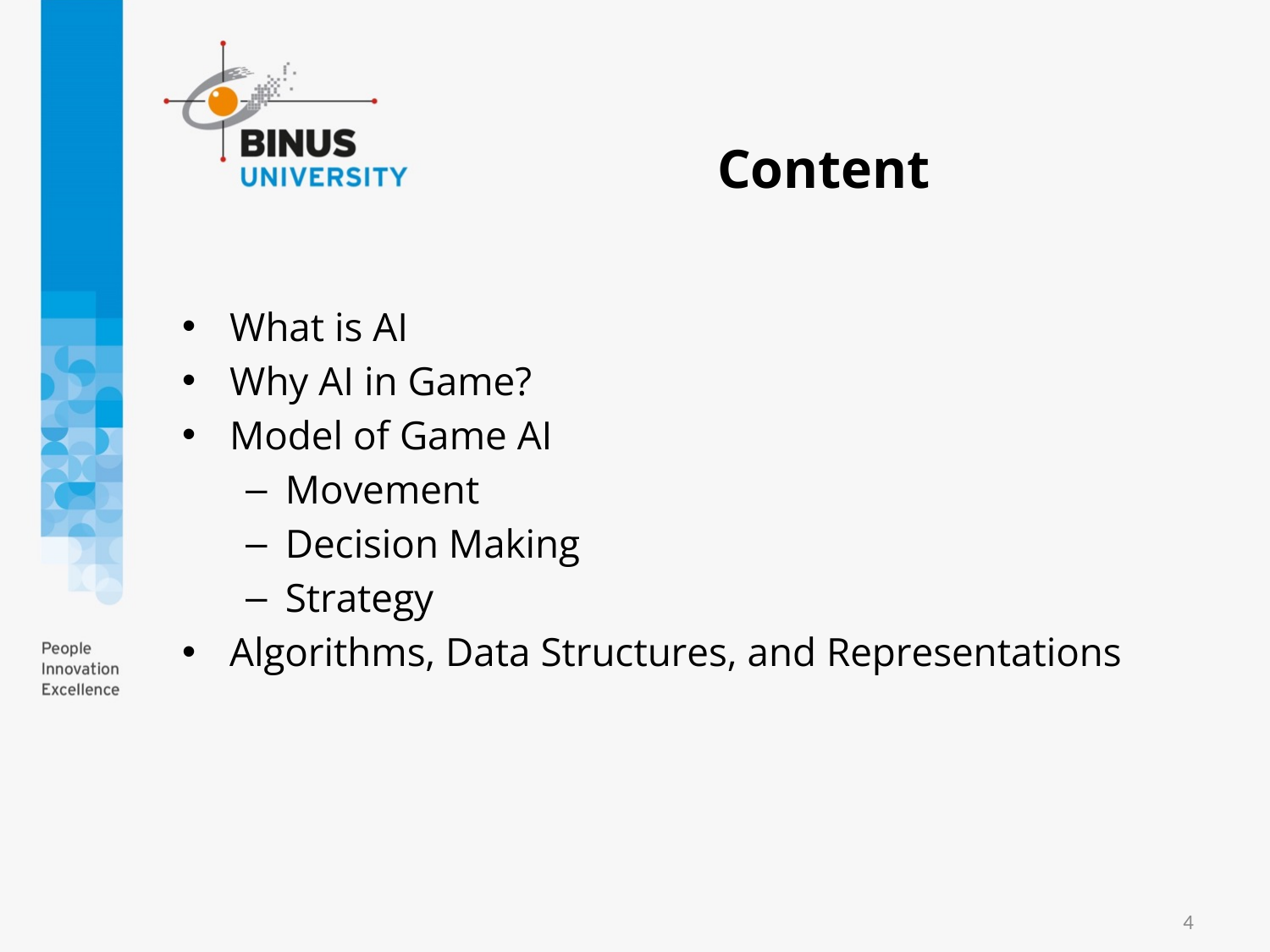

# Content

What is AI
Why AI in Game?
Model of Game AI
Movement
Decision Making
Strategy
Algorithms, Data Structures, and Representations
4